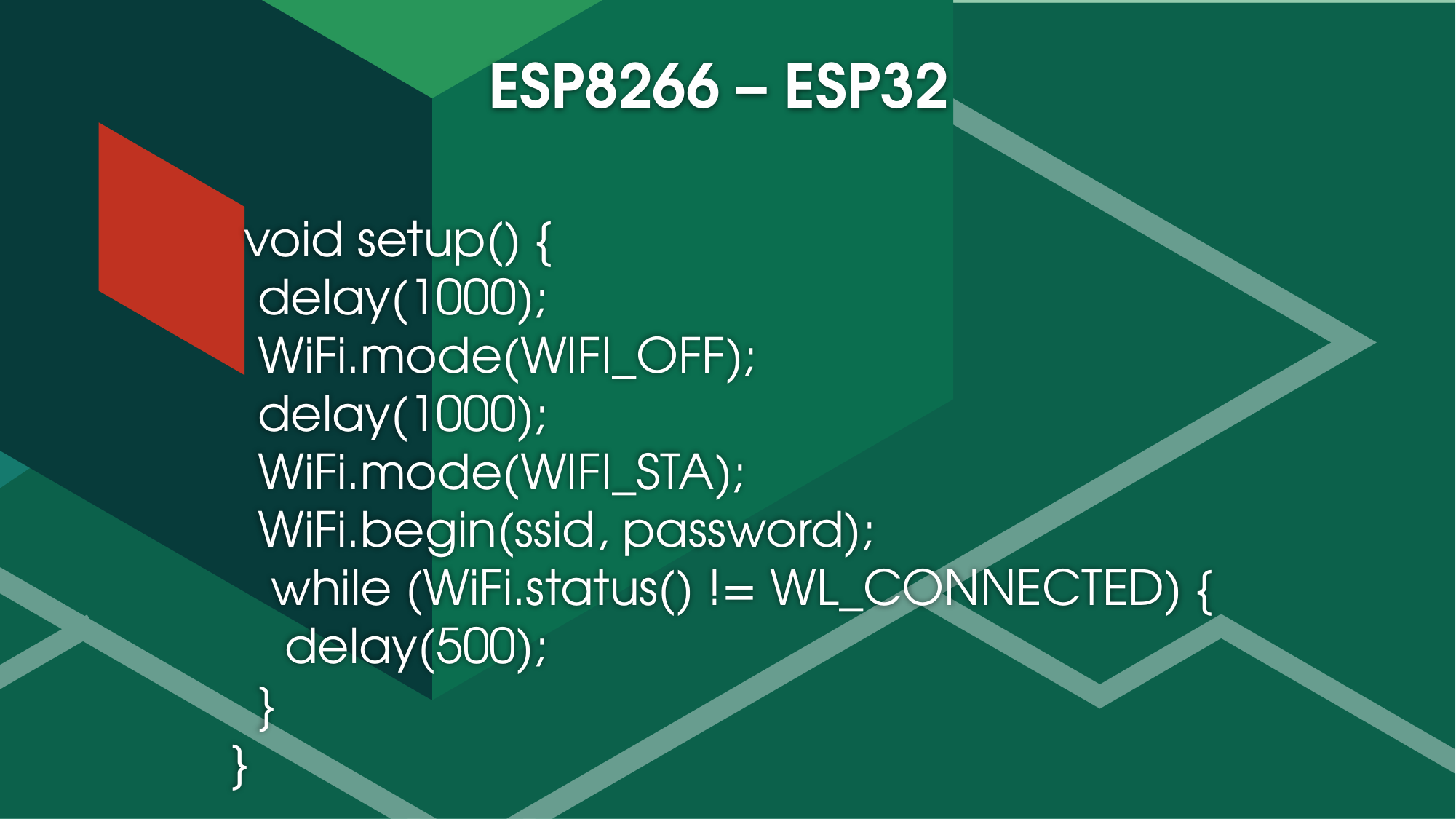

# ESP8266 – ESP32
 void setup() {
  delay(1000);
  WiFi.mode(WIFI_OFF);
  delay(1000);
  WiFi.mode(WIFI_STA);
  WiFi.begin(ssid, password);
   while (WiFi.status() != WL_CONNECTED) {
    delay(500);
  }
}